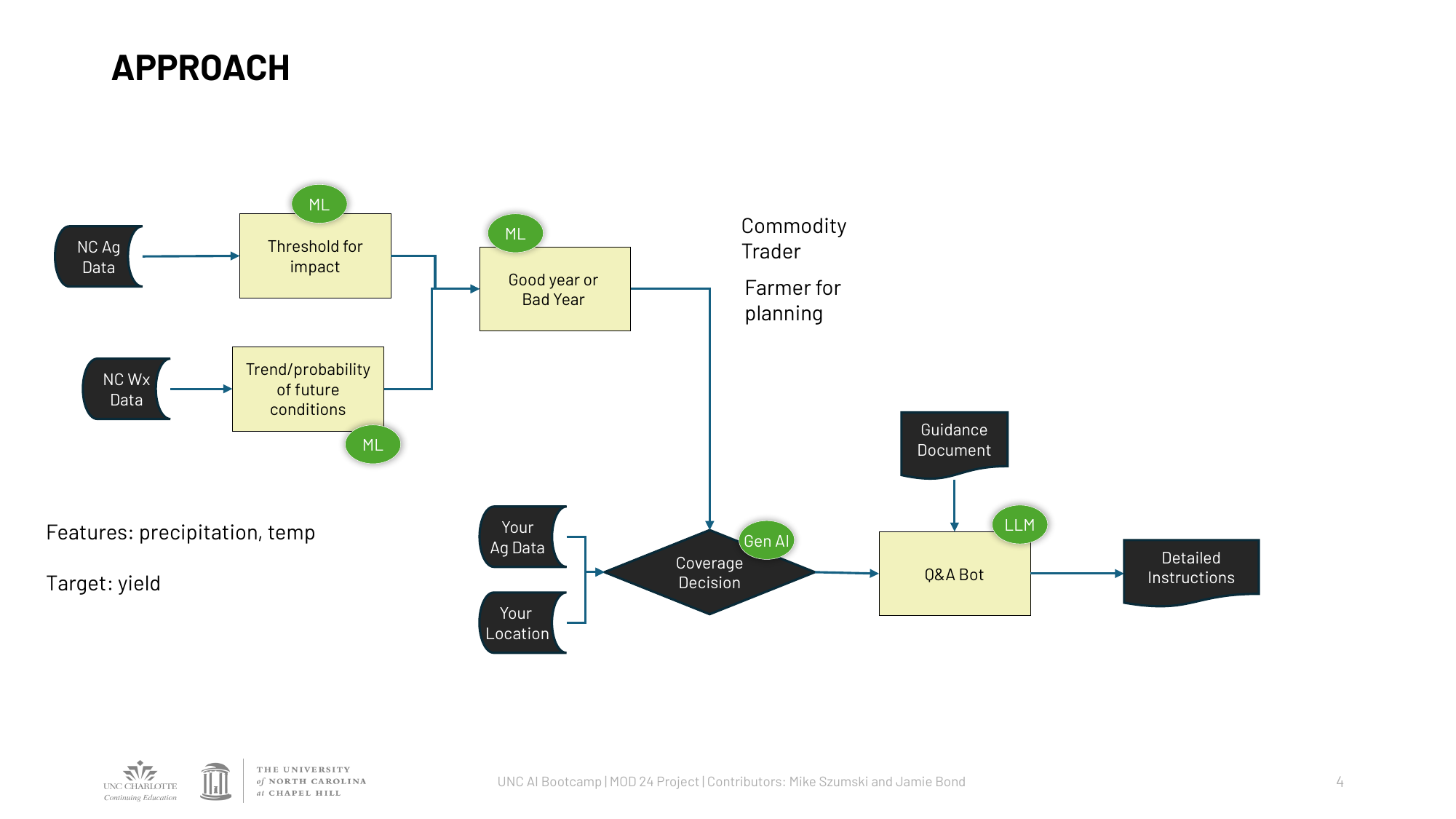

# APPROACH
ML
Commodity Trader
Threshold for impact
ML
NC Ag Data
Good year or
Bad Year
Farmer for planning
Trend/probability of future conditions
NC Wx Data
Guidance
Document
ML
LLM
Your
Ag Data
Features: precipitation, temp

Target: yield

Gen AI
Coverage
Decision
Q&A Bot
Detailed Instructions
Your
Location
UNC AI Bootcamp | MOD 24 Project | Contributors: Mike Szumski and Jamie Bond
4